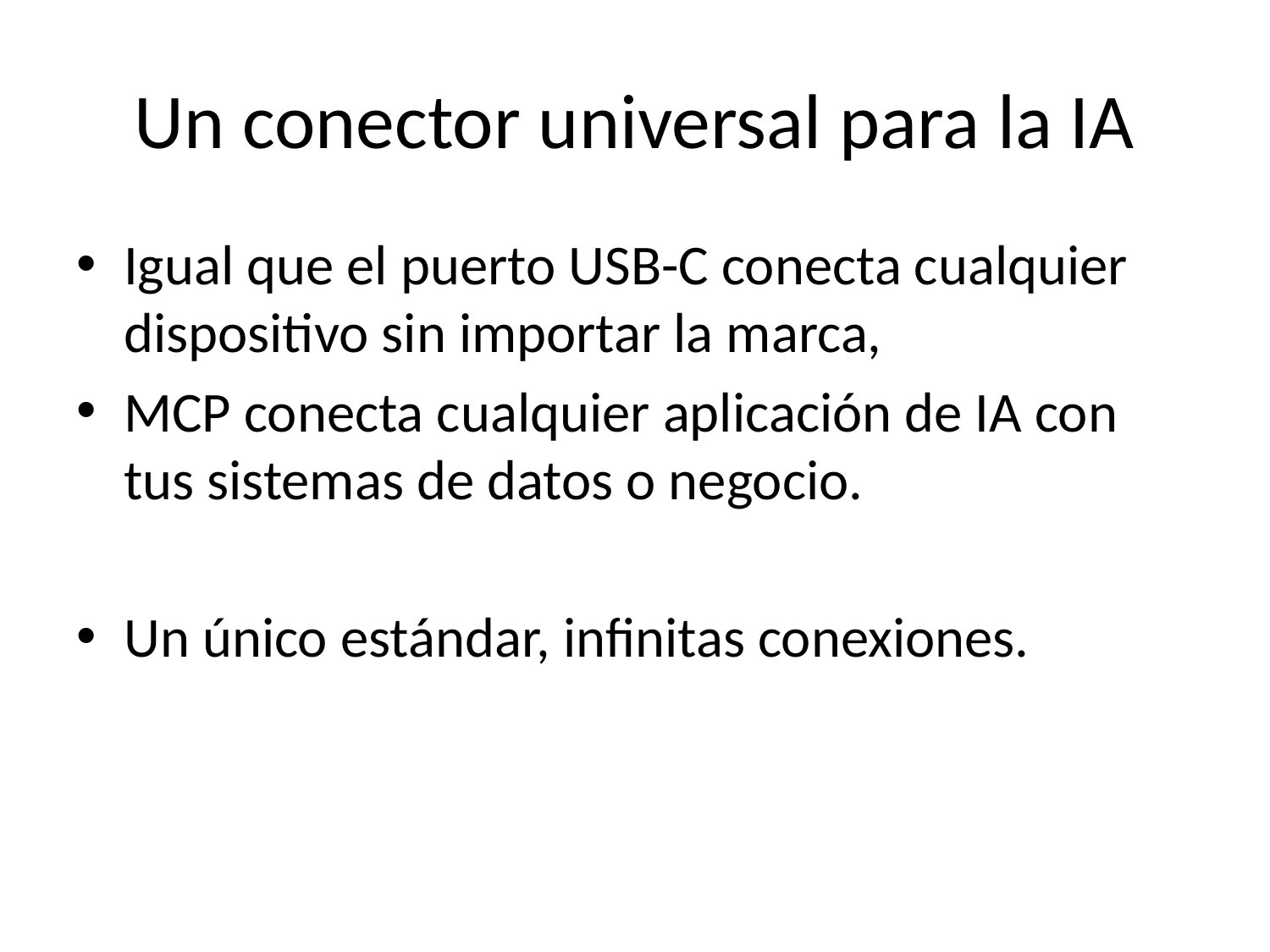

# Un conector universal para la IA
Igual que el puerto USB-C conecta cualquier dispositivo sin importar la marca,
MCP conecta cualquier aplicación de IA con tus sistemas de datos o negocio.

Un único estándar, infinitas conexiones.